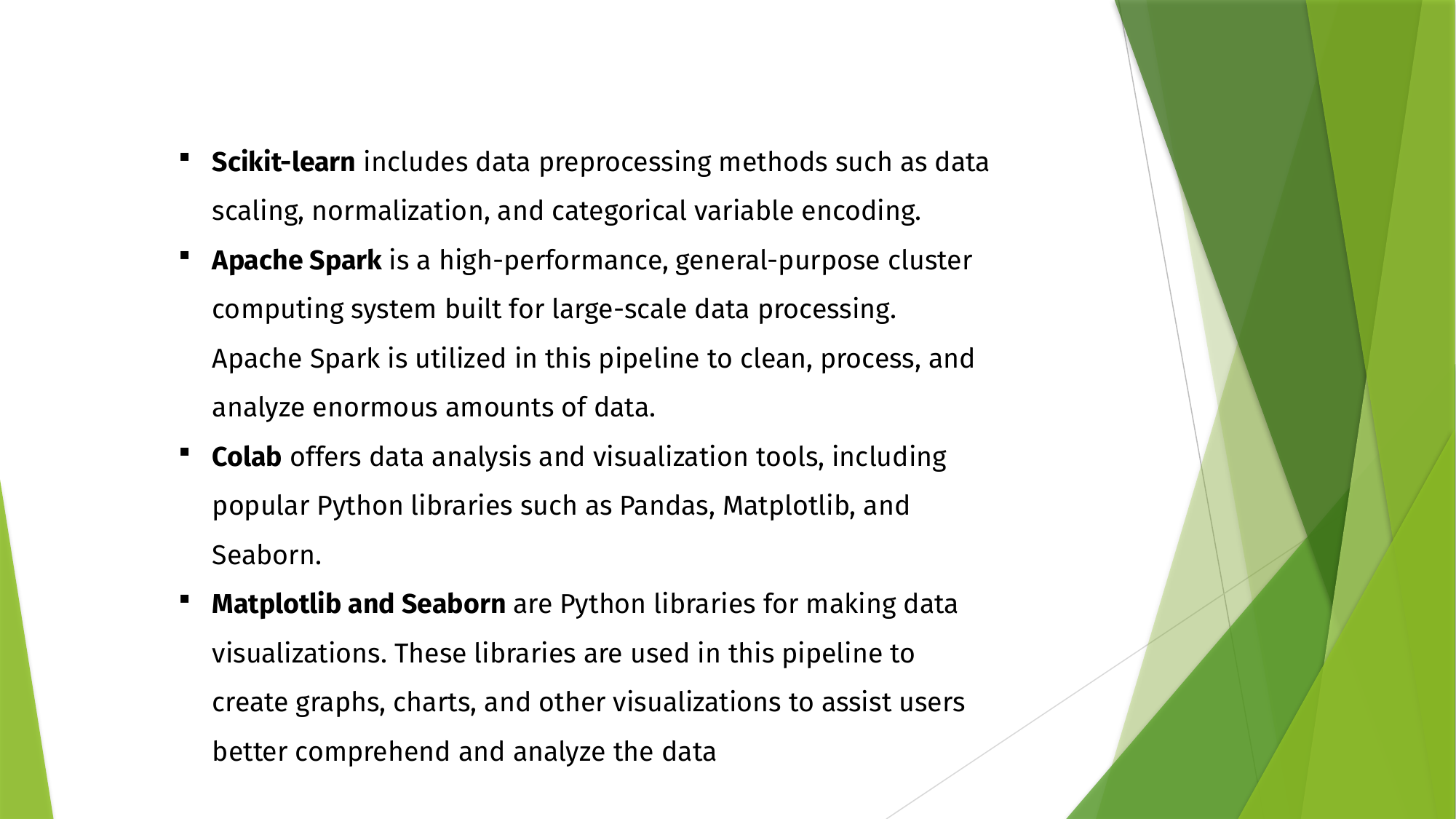

Scikit-learn includes data preprocessing methods such as data scaling, normalization, and categorical variable encoding.
Apache Spark is a high-performance, general-purpose cluster computing system built for large-scale data processing. Apache Spark is utilized in this pipeline to clean, process, and analyze enormous amounts of data.
Colab offers data analysis and visualization tools, including popular Python libraries such as Pandas, Matplotlib, and Seaborn.
Matplotlib and Seaborn are Python libraries for making data visualizations. These libraries are used in this pipeline to create graphs, charts, and other visualizations to assist users better comprehend and analyze the data